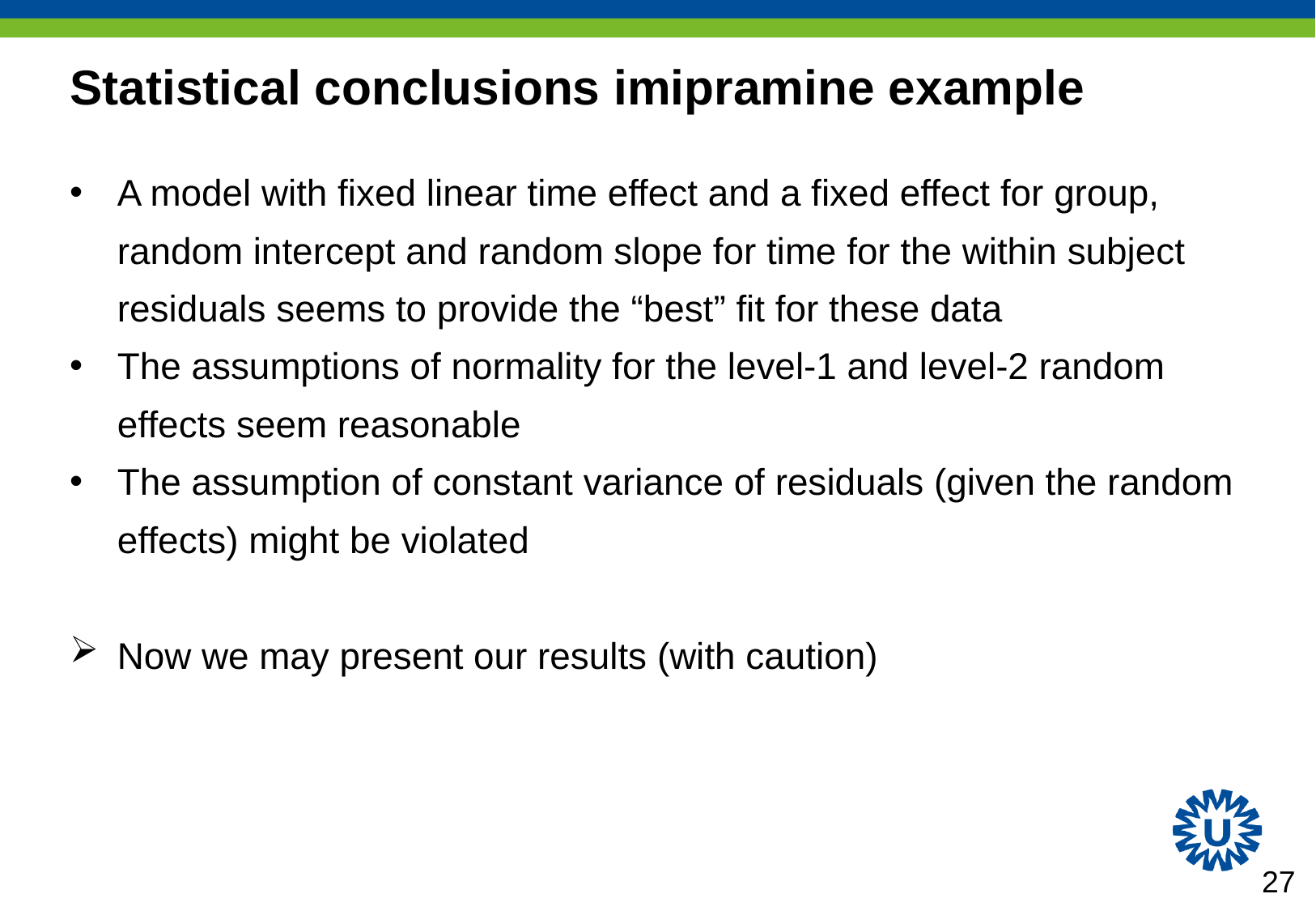

# Statistical conclusions imipramine example
A model with fixed linear time effect and a fixed effect for group, random intercept and random slope for time for the within subject residuals seems to provide the “best” fit for these data
The assumptions of normality for the level-1 and level-2 random effects seem reasonable
The assumption of constant variance of residuals (given the random effects) might be violated

Now we may present our results (with caution)

27